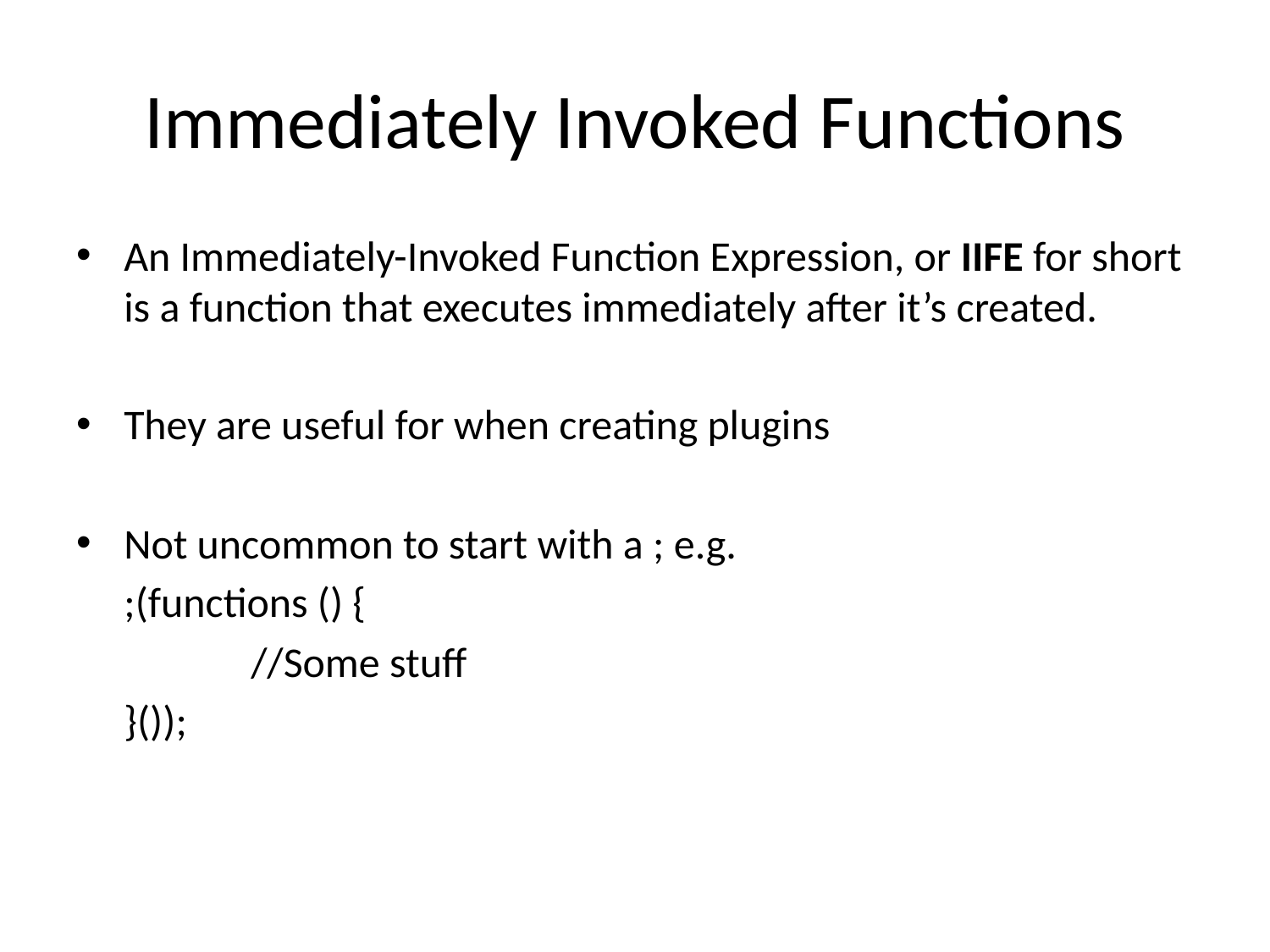

# Immediately Invoked Functions
An Immediately-Invoked Function Expression, or IIFE for short is a function that executes immediately after it’s created.

They are useful for when creating plugins

Not uncommon to start with a ; e.g.
	;(functions () {
		//Some stuff
	}());